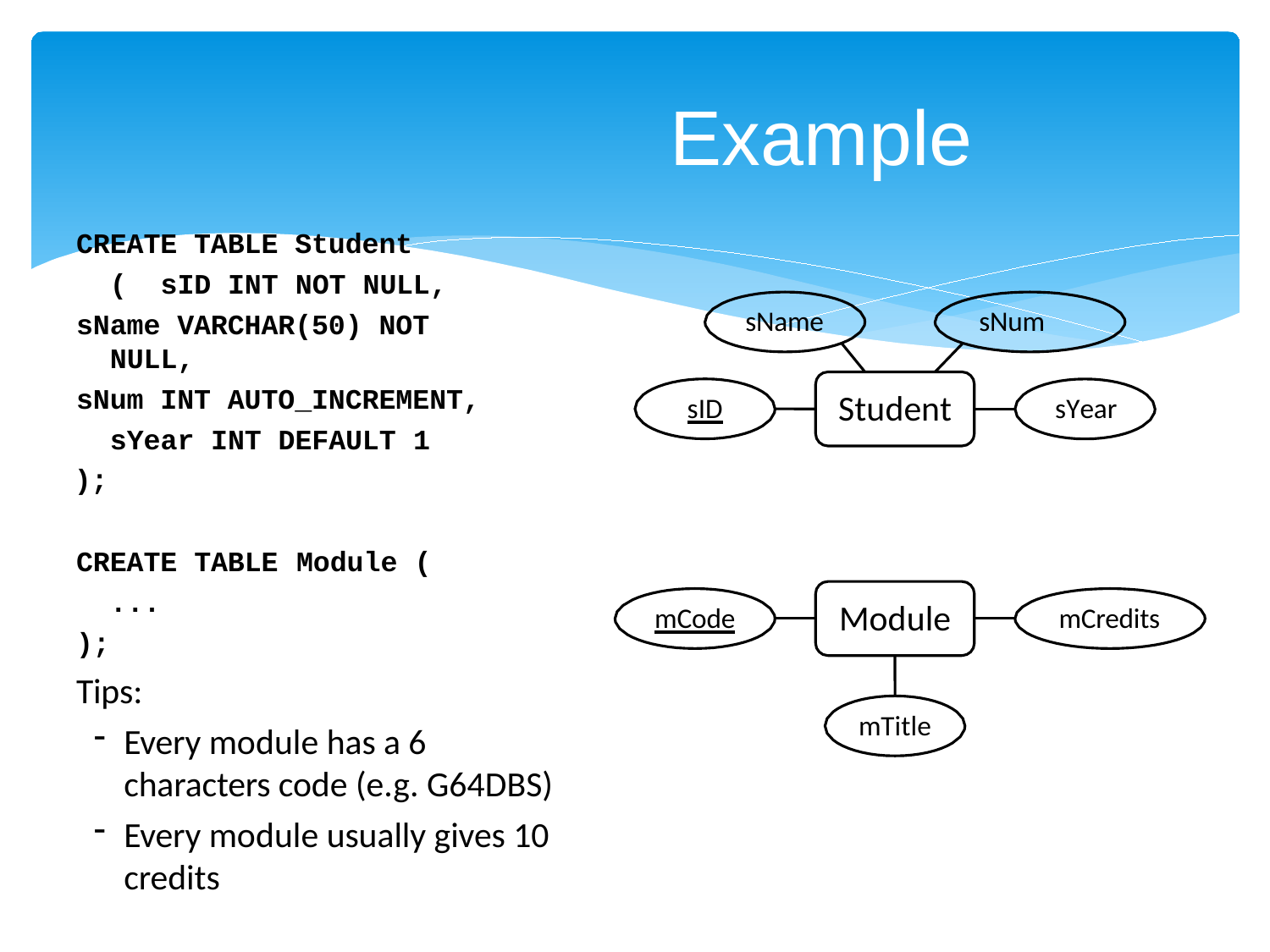

# Example
CREATE TABLE Student (  sID INT NOT NULL,
sName VARCHAR(50) NOT NULL,
sNum INT AUTO_INCREMENT,  sYear INT DEFAULT 1
);

sName
sNum

Student
sID
sYear

CREATE TABLE
...
);
Module (

Module
mCode
mCredits

Tips:
Every module has a 6  characters code (e.g. G64DBS)
Every module usually gives 10  credits

mTitle